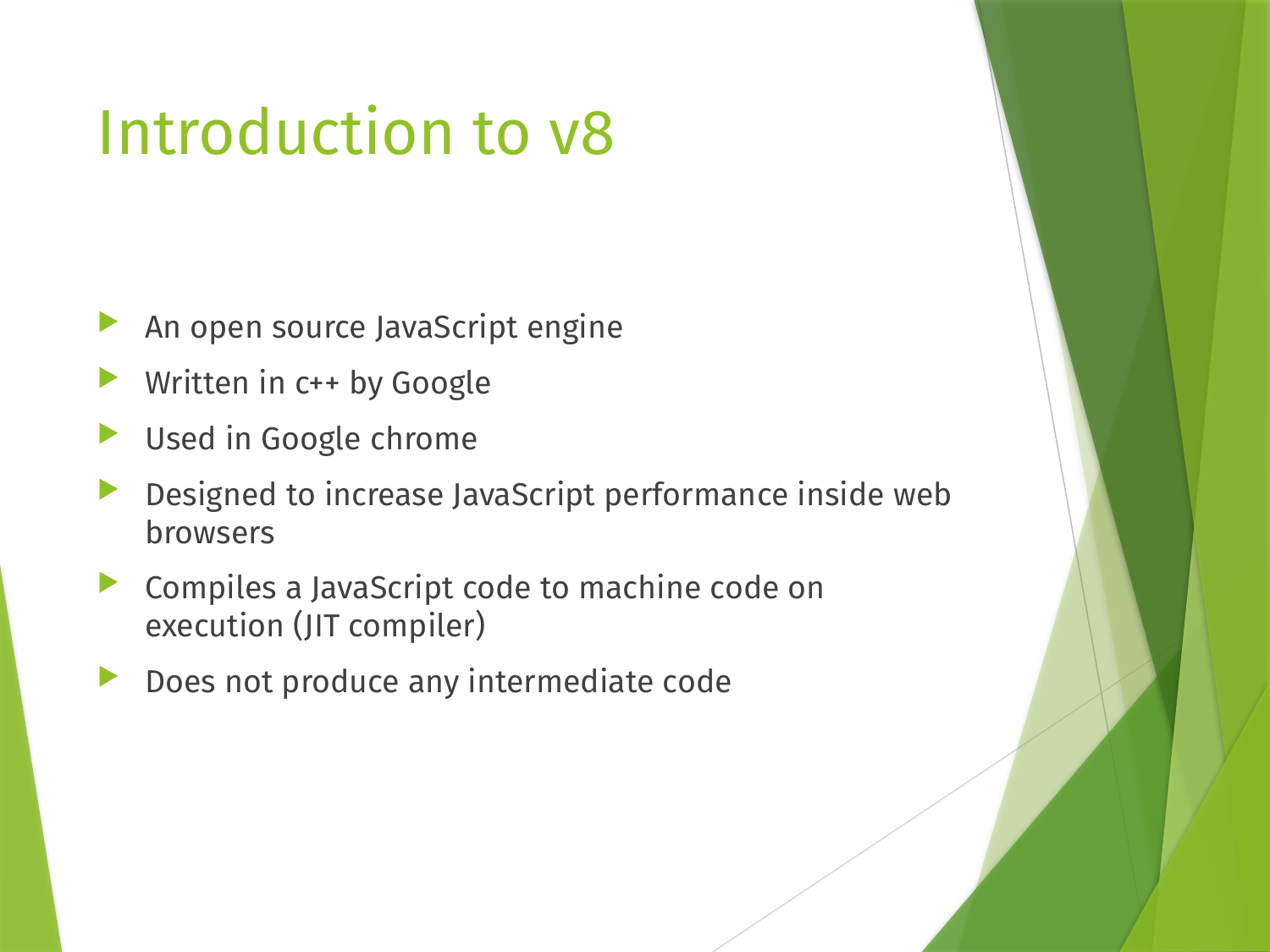

# Introduction to v8
An open source JavaScript engine
Written in c++ by Google
Used in Google chrome
Designed to increase JavaScript performance inside web browsers
Compiles a JavaScript code to machine code on execution (JIT compiler)
Does not produce any intermediate code